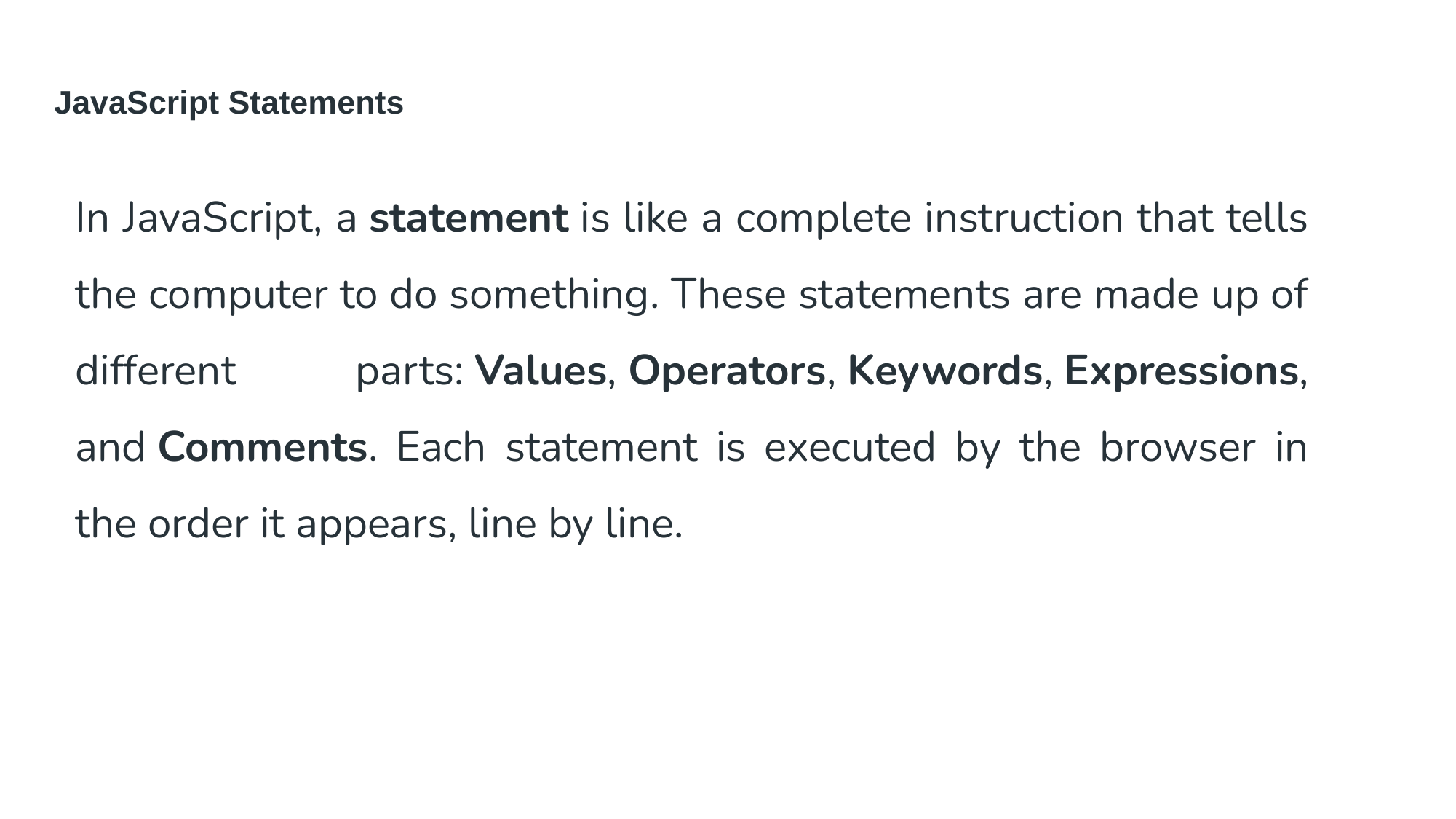

# JavaScript Statements
In JavaScript, a statement is like a complete instruction that tells the computer to do something. These statements are made up of different parts: Values, Operators, Keywords, Expressions, and Comments. Each statement is executed by the browser in the order it appears, line by line.